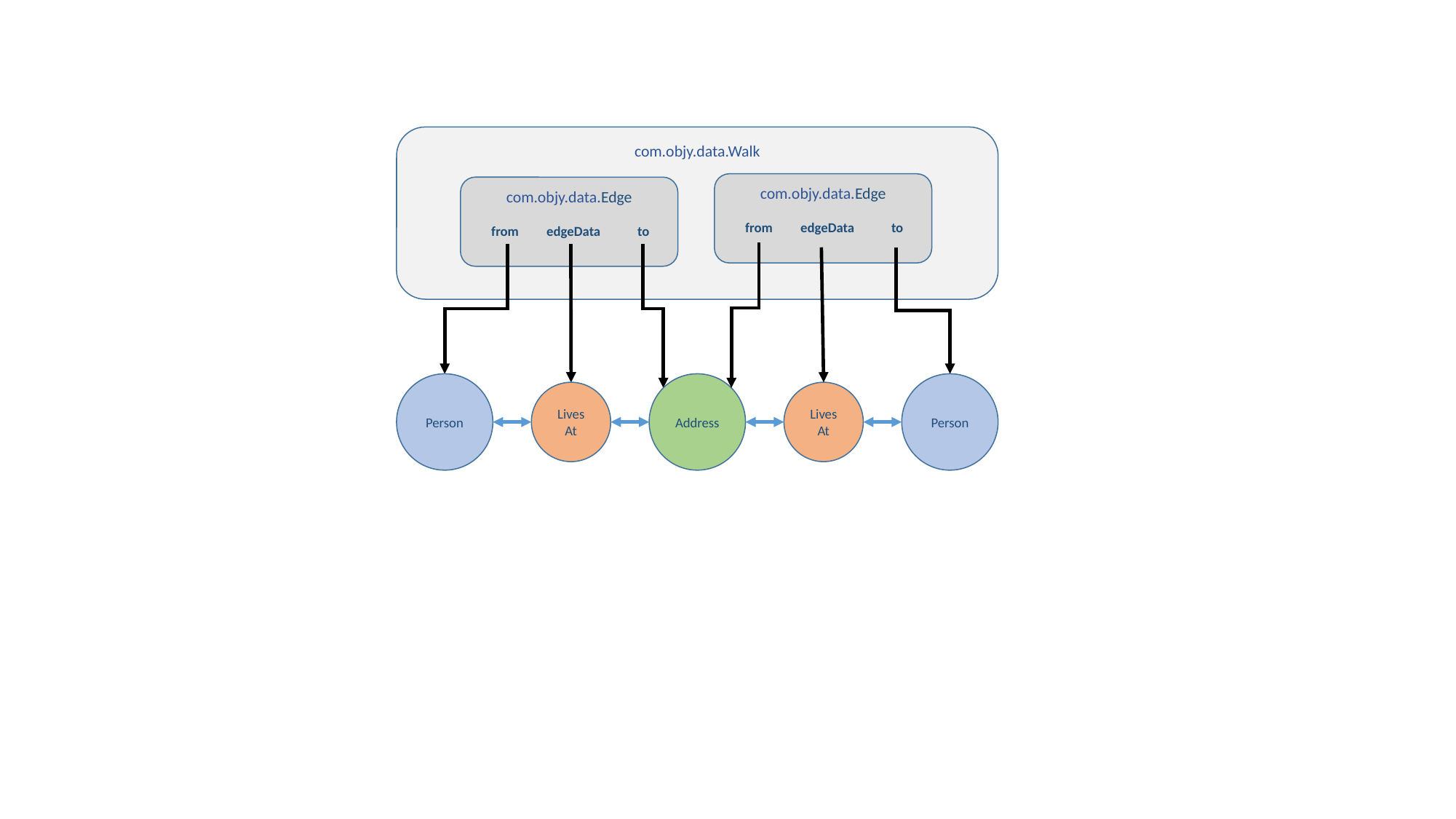

com.objy.data.Walk
com.objy.data.Edge

     from         edgeData            to
com.objy.data.Edge

     from         edgeData            to

Person
Address
Person
LivesAt
LivesAt